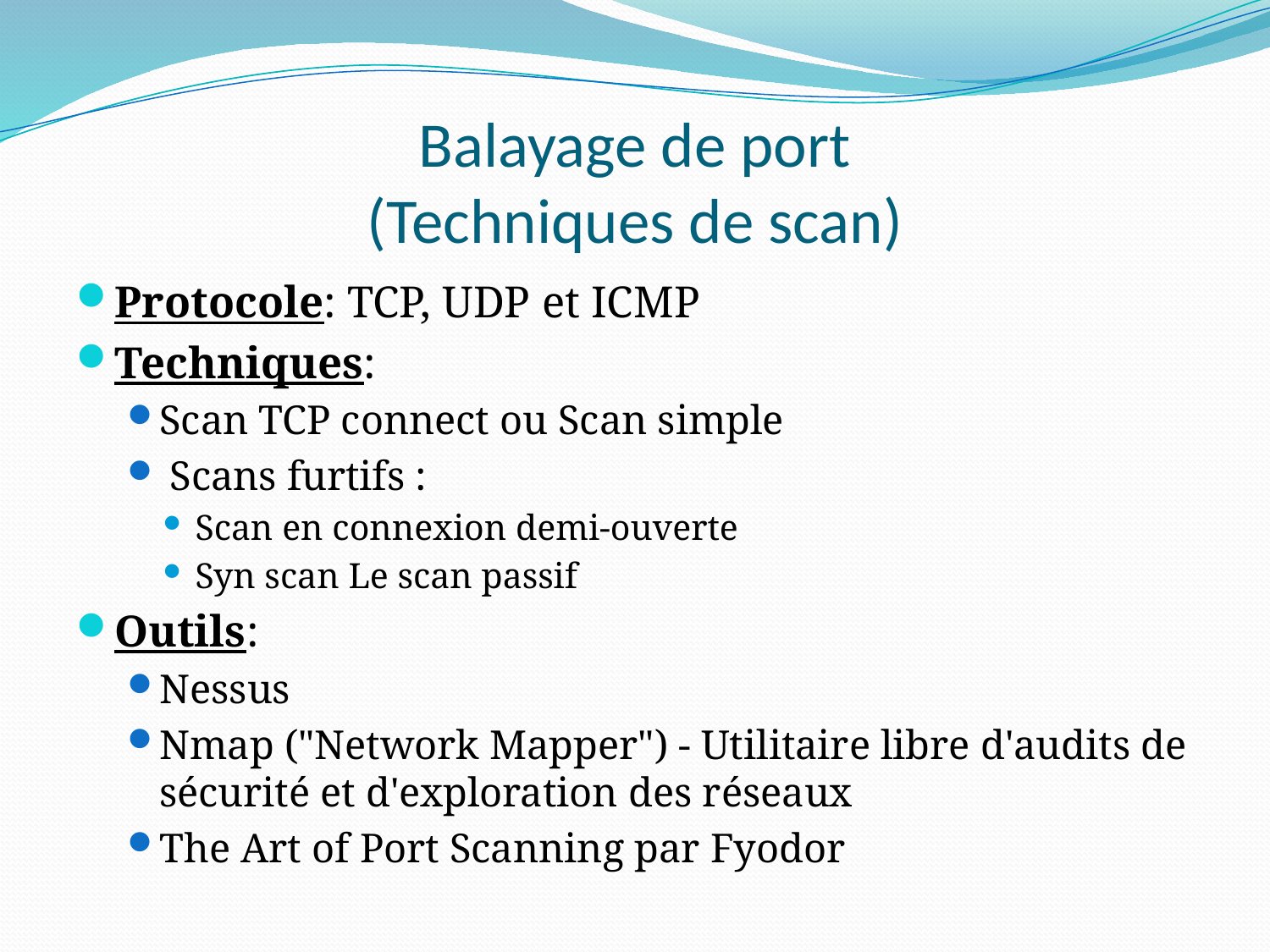

# Balayage de port (Techniques de scan)
Protocole: TCP, UDP et ICMP
Techniques:
Scan TCP connect ou Scan simple
 Scans furtifs :
Scan en connexion demi-ouverte
Syn scan Le scan passif
Outils:
Nessus
Nmap ("Network Mapper") - Utilitaire libre d'audits de sécurité et d'exploration des réseaux
The Art of Port Scanning par Fyodor